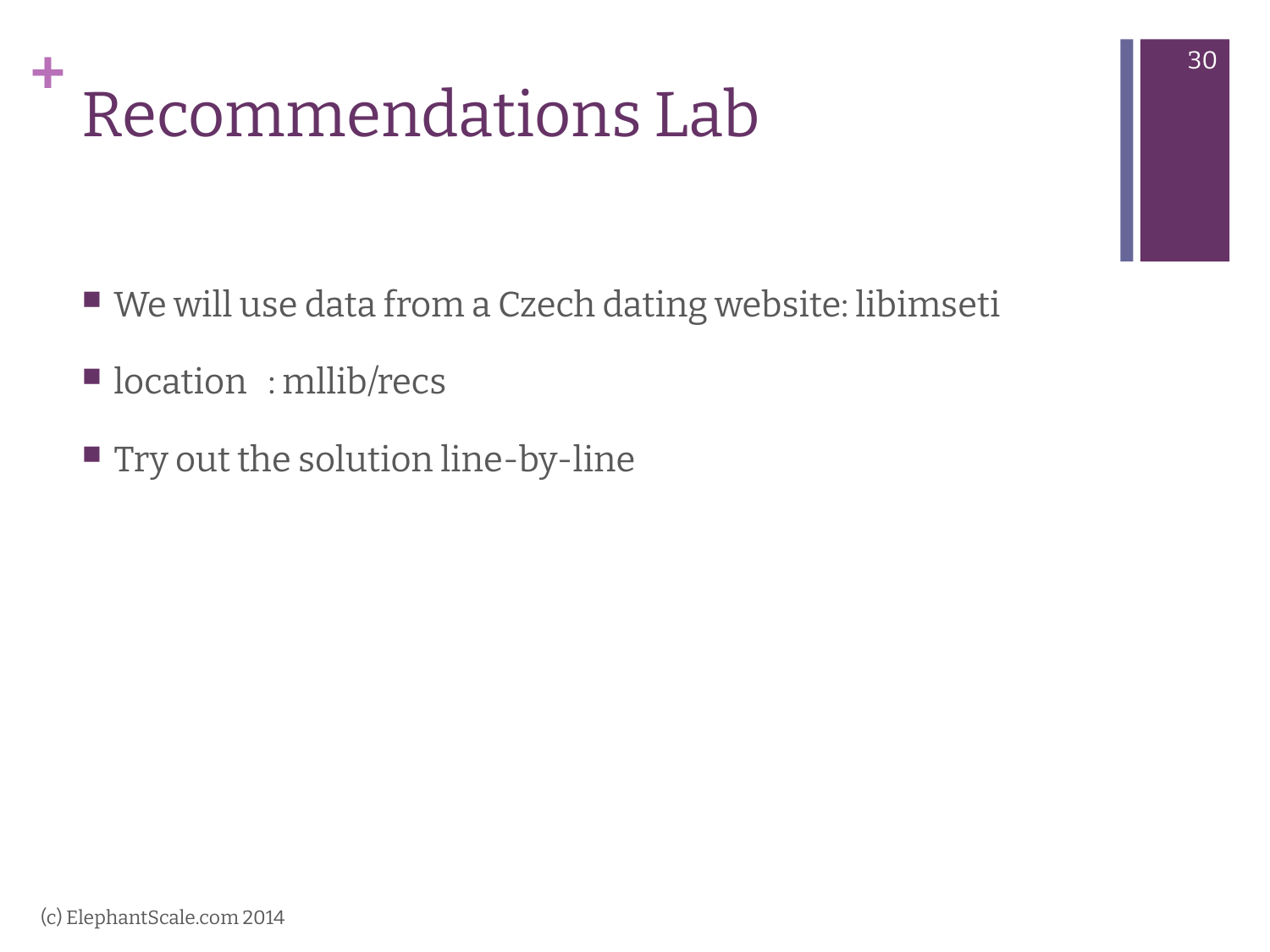

30
# Recommendations Lab
We will use data from a Czech dating website: libimseti
location   : mllib/recs
Try out the solution line-by-line
(c) ElephantScale.com 2014